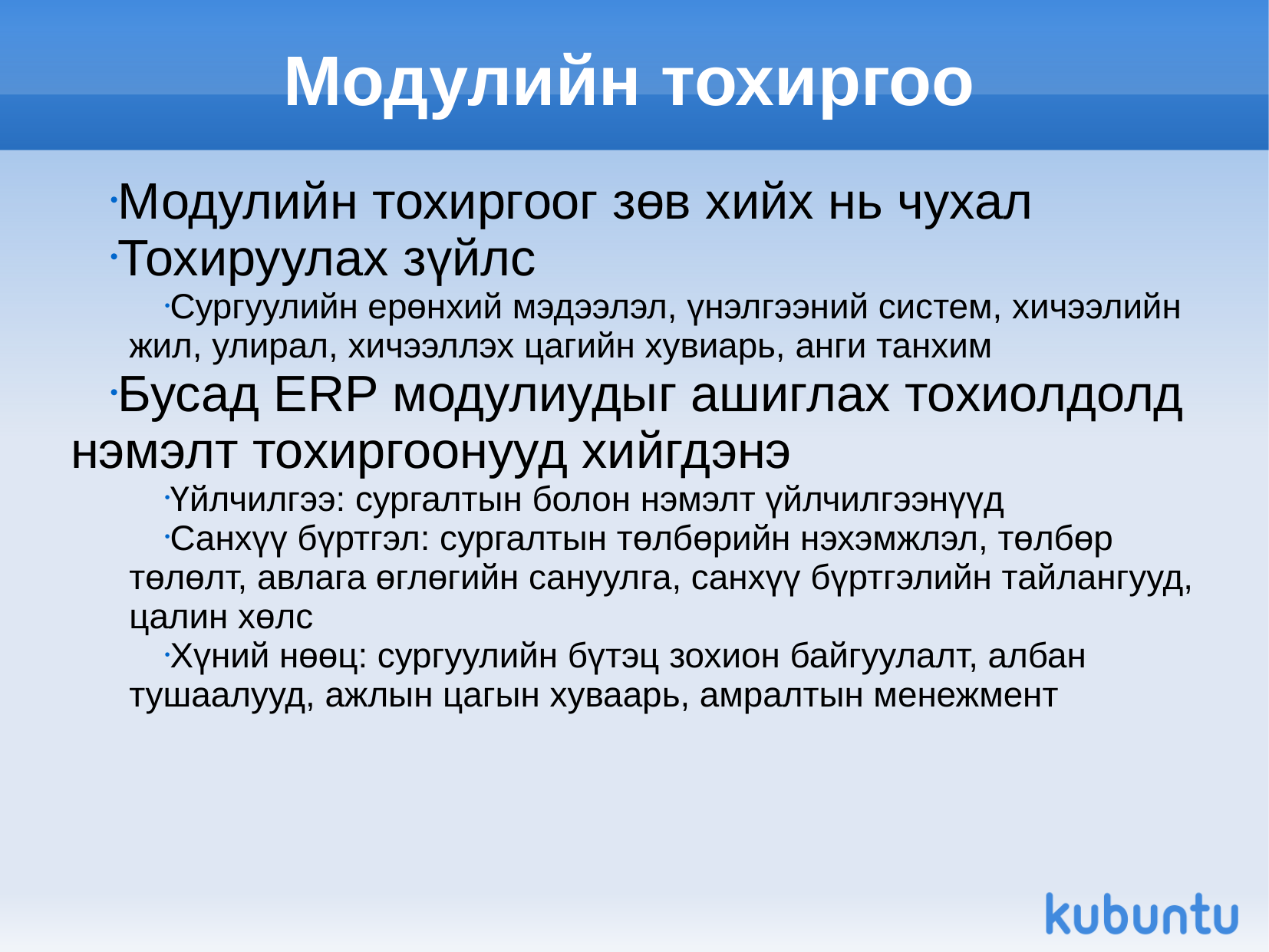

Модулийн тохиргоо
Модулийн тохиргоог зөв хийх нь чухал
Тохируулах зүйлс
Сургуулийн ерөнхий мэдээлэл, үнэлгээний систем, хичээлийн жил, улирал, хичээллэх цагийн хувиарь, анги танхим
Бусад ERP модулиудыг ашиглах тохиолдолд нэмэлт тохиргоонууд хийгдэнэ
Үйлчилгээ: сургалтын болон нэмэлт үйлчилгээнүүд
Санхүү бүртгэл: сургалтын төлбөрийн нэхэмжлэл, төлбөр төлөлт, авлага өглөгийн сануулга, санхүү бүртгэлийн тайлангууд, цалин хөлс
Хүний нөөц: сургуулийн бүтэц зохион байгуулалт, албан тушаалууд, ажлын цагын хуваарь, амралтын менежмент